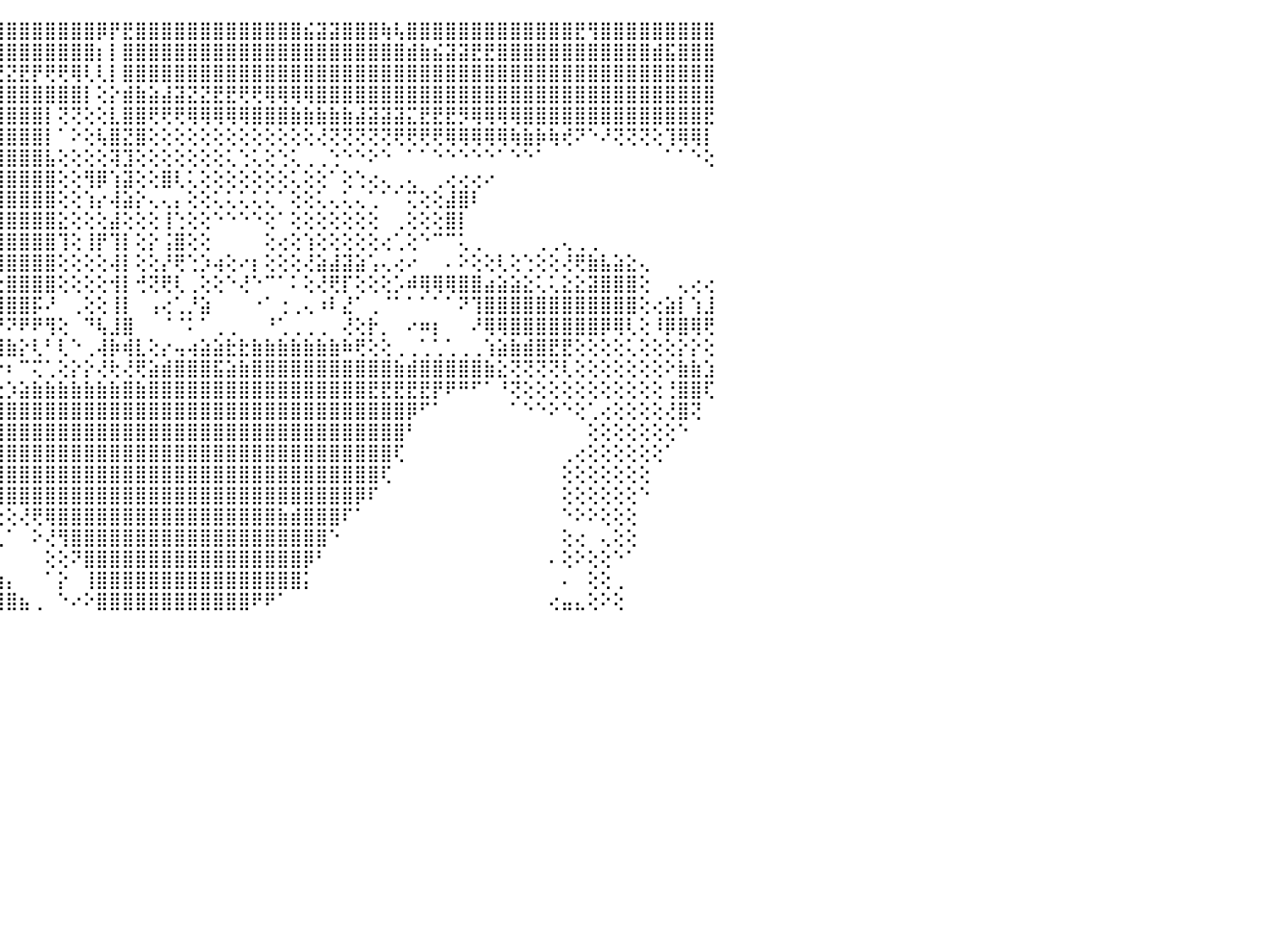

⣿⣿⣿⣿⣿⣿⣿⣿⣿⣿⣿⣿⡿⡟⢹⣷⡕⣿⡇⡕⢕⢕⣯⡕⢕⣿⣿⣇⣸⡟⢏⣝⣵⣶⣿⣿⣿⣿⣿⣿⣿⣿⣿⣿⣿⣿⣿⣿⣿⣿⣿⣿⡿⡟⣟⣿⣿⣿⣿⣿⣿⣿⣿⣿⣿⣿⣿⣿⣮⣽⣽⣿⣿⣿⢷⢧⣿⣿⣿⣿⣿⣿⣿⣿⣿⣿⣿⣿⣿⣟⢻⣿⣿⣿⣿⣿⣿⣿⣿⣿⠀
⢝⢻⢿⢟⢝⣿⣿⣿⣿⣿⢟⢕⠕⣷⣼⣿⡇⢼⡇⣇⡕⢕⢼⣿⢵⣿⣯⣥⡷⣿⣿⣿⣿⣿⣿⣿⣿⣿⣿⣿⣿⣿⣿⣿⣿⣿⣿⣿⣿⣿⣿⣿⡆⡇⣿⣿⣿⣿⣿⣿⣿⣿⣿⣿⣿⣿⣿⣿⣿⣿⣿⣿⣿⣿⣿⣿⣾⣷⣮⣽⣽⣟⣟⣿⣿⣿⣿⣿⣿⣿⣿⣿⣿⣿⣿⣾⣯⣿⣿⣿⠀
⣱⢱⣷⡕⢿⡿⣿⣿⣿⣿⣧⢔⢕⡟⢟⣷⡕⢸⣇⢿⢗⣎⣻⣷⣷⣿⣿⣿⣿⣿⣿⣿⣿⣿⣿⣿⣿⡿⢿⡟⢯⠝⢗⢙⢝⣝⣟⡟⢟⢟⢿⢇⢇⡇⣿⣿⣿⣿⣿⣿⣿⣿⣿⣿⣿⣿⣿⣿⣿⣿⣿⣿⣿⣿⣿⣿⣿⣿⣿⣿⣿⣿⣿⣿⣿⣿⣿⣿⣿⣿⣿⣿⣿⣿⣿⣿⣿⣿⣿⣿⠀
⢝⣽⡿⢇⣼⡧⣿⣿⣿⣾⣿⢱⡕⢹⣕⣿⣗⣺⣵⣷⣿⣿⣿⣿⣿⣿⣿⣿⣿⣿⣿⢿⢿⢿⠿⢟⢏⢝⢅⢔⢔⢕⣵⣷⣼⣿⣿⣿⣿⣿⣿⡇⢕⡕⣾⣷⣵⣼⣽⣝⣝⣟⣟⢟⢟⢿⢿⢿⢿⣿⣿⣿⣿⣿⣿⣿⣿⣿⣿⣿⣿⣿⣿⣿⣿⣿⣿⣿⣿⣿⣿⣿⣿⣿⣿⣿⣿⣿⣿⣿⠀
⣿⣿⣕⡕⣿⣷⣟⣹⣿⣏⡿⢞⣟⣽⣷⣿⣿⣿⣿⣿⣿⣿⣿⣿⣿⣿⢿⢿⢝⢑⢕⢅⢕⢔⢕⠕⢕⢱⢅⢕⢎⠝⢹⣿⣿⣿⣿⣿⡇⢝⢝⢕⢕⣇⣿⣿⢟⢟⢟⢿⢿⢿⢿⢿⣿⣿⣿⣷⣷⣷⣷⣷⣼⣽⣽⣽⣍⣟⣟⣟⡻⢿⢿⢿⢿⣿⣿⣿⣿⣿⣿⣿⣿⣿⣿⣿⣿⣿⣿⣟⠀
⣹⢿⢟⣱⣿⣿⣿⡏⢹⣿⣾⣿⣿⣿⣿⣿⣿⡿⢿⢟⠟⠟⢛⢝⢕⢕⢕⢕⢕⢕⢕⢕⢕⢕⢕⢕⢕⢔⢄⠀⠀⠀⢸⣿⣿⣿⣿⣿⡇⠁⠕⢕⢧⣿⣝⣿⢕⢕⢕⢕⢕⢕⢕⢕⢕⢕⢕⢕⢕⢜⢝⢝⢝⢝⢝⢟⢟⢟⢟⢿⢿⢿⢿⢿⢷⣷⡷⢷⢞⠝⠑⠜⢝⢝⢝⢕⢹⢿⢿⡇⠀
⣿⢕⢕⢍⢍⢕⡕⢕⢸⣿⣿⣿⡿⠟⢏⢙⢕⢅⢕⢔⢕⢕⢕⢑⢕⢕⢕⢕⢔⢔⢕⠕⠑⠑⠑⠑⠑⠑⠑⠀⠀⠀⢸⣿⣿⣿⣿⣿⣧⢕⢕⢕⢕⢽⣹⢕⢕⢕⢕⢕⢕⢕⢅⢑⢅⢕⢑⢅⢀⢀⢑⠑⠑⠕⠑⠀⠁⠁⠑⠑⠑⠑⠑⠁⠑⠑⠁⠀⠀⠀⠀⠀⠀⠀⠀⠀⠁⠁⠑⢕⠀
⢻⣷⣧⣵⣵⣾⣇⢕⢕⢕⢅⢕⢔⢕⢕⢕⢕⢁⠁⠐⠕⠑⠕⠑⠁⢔⢲⣵⣕⢕⠀⠀⠀⠀⢀⢀⠀⢕⢀⢄⢄⢰⣾⣿⣿⣿⣿⣿⣿⢕⢕⢻⡿⢱⣽⢕⢕⣿⢇⢅⢕⢕⢕⢕⢕⢕⢕⢅⢕⢕⠁⢕⢑⢔⢄⢀⢄⠀⢀⢔⢔⢔⠔⠀⠀⠀⠀⠀⠀⠀⠀⠀⠀⠀⠀⠀⠀⠀⠀⠀⠀
⢕⢜⢟⢟⢏⢝⢕⢔⢕⢕⢁⢅⢕⢕⢅⢕⢕⢕⢕⠀⠀⢀⢄⢄⣄⢸⣺⣿⣿⡏⢕⢔⠕⠀⠕⠱⠕⠕⢕⢕⢕⠘⢹⣿⣿⣿⣿⣿⣿⢕⢕⢱⡔⢼⣵⡕⢄⢄⡄⢕⢕⢅⢅⢅⢅⢅⠁⢕⢕⢅⢄⢅⢄⢁⠁⠁⢍⢕⢕⣼⣿⠇⠀⠀⠀⠀⠀⠀⠀⠀⠀⠀⠀⠀⠀⠀⠀⠀⠀⠀⠀
⢕⢕⢕⢕⢗⢳⢗⢕⢕⢕⢕⢕⣕⣱⡑⢕⢕⢕⢕⠕⠕⢑⢑⢕⢉⢔⡨⣿⣿⣗⢕⢔⢔⢕⢸⢸⡇⡇⢕⢕⢕⢕⣿⣿⢿⣿⣿⣿⣿⣕⢕⢕⢕⣼⢕⢕⢕⢸⢑⢕⢕⠑⠑⠑⠑⢕⠁⢕⢕⢕⢕⢕⢕⢕⠀⢀⢕⢕⢕⣿⡇⠀⠀⠀⠀⠀⠀⠀⠀⠀⠀⠀⠀⠀⠀⠀⠀⠀⠀⠀⠀
⢕⢕⢕⢕⢕⢞⢇⢕⢕⢕⢕⢕⢿⣿⣕⡇⢕⢕⢕⢕⢕⢕⢕⢕⢀⢕⢔⢽⣭⣯⢕⢕⢕⢕⢸⢸⡇⡇⢕⢕⢕⠀⢟⣝⣿⣿⣿⣿⣿⢹⢕⢸⡟⢹⡇⢕⡕⢨⣿⢕⢕⠀⠀⠀⠀⢕⢔⢕⢱⢕⢕⢕⢕⢕⢔⢁⢕⠑⠉⠉⢅⢀⠀⠀⠀⠀⢀⢀⢄⢀⢀⠀⠀⠀⠀⠀⠀⠀⠀⠀⠀
⢕⢕⢕⢕⢕⢕⢗⢕⢵⢷⡏⢝⠛⠛⠛⡣⢵⢷⢷⢧⡵⠷⠷⠧⠵⠵⠵⠼⣿⢟⡕⠕⢕⢕⠜⠜⠕⠕⢕⢕⢕⠀⢰⠵⣽⣿⣿⣿⣿⢕⢕⢕⢕⢼⡇⢕⢕⡜⢟⢑⡱⢴⢕⠔⡆⢕⢕⢕⢜⣵⣼⣽⣵⢡⢄⢔⠔⠀⠀⠄⠕⢕⢕⢇⢕⢑⢕⢕⢜⢟⣷⣧⣵⣕⢄⠀⠀⠀⠀⠀⠀
⠕⠕⠑⢁⣀⣤⣗⢕⢕⢕⢕⠕⣱⠄⢎⣕⣕⣕⣵⢾⣽⡕⢕⢀⢀⡀⡀⢈⢏⢮⢕⠕⢑⣑⡕⢕⢕⢕⢕⢕⠕⠐⢕⣴⣕⣿⣿⣿⣿⢕⢕⢕⢕⢺⡇⢚⢝⢟⢇⢀⢕⢕⠑⢜⠑⠉⠁⠅⢕⢜⢟⡏⢕⢕⢕⡡⠾⢿⢿⢿⣿⣿⣴⣵⣵⣕⢅⢅⣕⣕⣽⣿⣿⣿⢕⠀⠀⢄⢔⢔⠀
⠀⠀⠀⠀⠁⠜⡐⣀⠄⢵⡕⢔⢿⣿⣿⣿⡿⢿⣿⣿⣷⣷⣷⣿⣿⣿⣿⣶⣷⡇⢕⢴⢸⣿⢇⢕⣕⢑⠐⠑⠄⠄⢑⣿⣿⣿⣿⡯⠜⠀⢀⢕⢕⢸⡇⠀⢠⢔⢁⡘⣵⠀⠀⠀⠐⠁⢐⢀⢄⠰⠇⣜⠁⢀⠈⠁⠁⠁⠁⠁⠝⢹⣿⣿⣿⣿⣿⣿⣿⣿⣿⣿⣿⣿⢕⢔⣵⡇⢱⣸⠀
⠀⢀⡀⢀⢀⢕⠁⢑⡔⠘⢑⠁⠈⢻⢿⢿⠇⠈⠿⠿⢿⢿⠿⠿⠿⠿⠿⠿⠟⢇⢕⠀⠋⠉⠱⠇⠁⠘⠁⠐⠄⠀⠑⢽⠝⠝⠟⠟⢻⢕⠀⠙⢧⣸⣿⠀⠀⠈⠈⠅⠁⢀⢀⠀⠀⠘⢁⢀⢀⢀⠀⢜⢕⡗⡀⠀⠔⠶⡆⠀⠀⠜⢿⢿⣿⣿⣿⣿⣿⣿⣿⡿⢿⢇⢕⠸⡿⣿⢿⢟⠀
⣼⣗⣿⣿⣷⡷⣆⣴⣥⣄⣄⢄⢀⠐⠀⠅⠄⠀⠀⠀⠁⠁⠁⠁⠁⠁⠁⠁⢁⣕⣕⣕⣕⡕⢕⢔⠄⢄⣄⣈⣄⣄⢗⢻⢿⣷⡕⢇⠃⢇⠑⢀⢼⡷⢾⣇⢕⡔⢤⢴⣵⣵⣗⣗⣷⣷⣷⣷⣷⣷⣷⠷⢟⢕⢕⢀⢀⢁⢁⢁⢀⢀⢱⣵⣷⣾⣿⣟⣟⢕⢕⢕⢕⢅⢕⢕⢕⡕⡕⢕⠀
⡝⢳⣿⣼⣿⣿⣿⣿⣿⣿⣿⣿⣷⣧⣵⣔⢰⢀⢄⢄⢄⢄⢄⣄⠔⣔⣔⣔⡐⠷⣿⣿⣿⣿⣿⣿⣿⣷⣾⣯⣽⣽⡕⠔⠒⠆⠉⢍⢁⢕⡕⡕⢜⢗⢜⢟⣵⣾⣿⣿⣿⣯⣵⣷⣿⣿⣿⣿⣿⣿⣿⣿⣿⣿⣿⣷⣾⣿⣿⣿⣿⣿⣷⣕⢝⢝⢝⢝⢇⢕⢕⢕⢕⢕⢕⢕⠕⣷⣷⣱⠀
⢰⣶⣿⣿⣿⣿⣿⣿⣿⣿⣿⣿⣿⣿⣿⣿⣷⣷⣷⣷⣾⣿⣿⣿⣿⣿⣿⣿⣿⣿⣿⣿⣿⣿⣿⣿⣿⣿⡿⢟⢟⡝⢕⢔⢕⡱⣵⣷⣷⣷⣷⣷⣷⣷⣿⣷⣿⣿⣿⣿⣿⣿⣿⣿⣿⣿⣿⣿⣿⣿⣿⣿⣿⣟⣟⣟⣟⣟⡟⠟⠛⠋⠁⠘⢝⢕⢕⢕⢕⢕⢕⢕⢕⢕⢕⢕⢘⣿⣿⢏⠀
⢕⢻⣿⣿⣿⣿⣿⣿⣿⣿⣿⣿⣿⣿⣿⣿⣿⣿⣿⣿⣿⣿⡿⢿⣿⣿⣿⣿⣿⣿⣿⣿⣿⣿⣿⣿⣿⣿⣿⣿⣿⣷⣷⣷⣿⣿⣿⣿⣿⣿⣿⣿⣿⣿⣿⣿⣿⣿⣿⣿⣿⣿⣿⣿⣿⣿⣿⣿⣿⣿⣿⣿⣿⣿⣿⣿⡿⠋⠁⠀⠀⠀⠀⠀⠁⠑⠑⠕⠑⢕⢁⢔⢕⢕⢕⢕⢜⣿⢝⠀⠀
⢕⢜⣿⣿⣿⣿⣿⣿⣿⣿⣿⣿⣿⣿⣿⣿⣿⣷⣿⣿⣿⣷⣾⣿⣿⣿⣿⣿⣿⣿⣿⣿⣿⣿⣿⣿⣿⣿⣿⣿⣿⣿⣿⣿⣿⣿⣿⣿⣿⣿⣿⣿⣿⣿⣿⣿⣿⣿⣿⣿⣿⣿⣿⣿⣿⣿⣿⣿⣿⣿⣿⣿⣿⣿⣿⣿⠃⠀⠀⠀⠀⠀⠀⠀⠀⠀⠀⠀⠀⠀⢕⢕⢕⢕⢕⢕⢕⠑⠀⠀⠀
⢕⢄⢻⣿⣿⣿⣿⣿⣿⣿⣿⣿⣿⣿⣿⣿⣿⣿⣿⣿⣿⣿⣿⣿⣿⣿⣿⣿⣿⣿⣿⣿⣿⣿⣿⣿⣿⣿⣿⣿⣿⣿⣿⣿⣿⣿⣿⣿⣿⣿⣿⣿⣿⣿⣿⣿⣿⣿⣿⣿⣿⣿⣿⣿⣿⣿⣿⣿⣿⣿⣿⣿⣿⣿⣿⢏⠀⠀⠀⠀⠀⠀⠀⠀⠀⠀⠀⠀⢀⢔⢕⢕⢕⢕⢕⢕⠁⠀⠀⠀⠀
⠁⢕⢜⣿⣿⣿⣿⣿⣿⣿⣿⣿⣿⣿⣿⣿⣿⣿⣿⣿⣿⣿⣿⣿⣿⣿⣿⣿⣿⣿⣿⣿⣿⣿⣿⣿⣿⣿⣿⣿⣿⣿⣿⣿⣿⣿⣿⣿⣿⣿⣿⣿⣿⣿⣿⣿⣿⣿⣿⣿⣿⣿⣿⣿⣿⣿⣿⣿⣿⣿⣿⣿⣿⣿⢏⠀⠀⠀⠀⠀⠀⠀⠀⠀⠀⠀⠀⠀⢕⢕⢕⢕⢕⢕⢕⠀⠀⠀⠀⠀⠀
⠀⠁⢕⢹⣿⣿⣿⣿⣿⣿⣿⣿⣿⣿⣿⣿⣿⣿⣿⣿⣿⣿⣿⣿⣿⣿⣿⣿⣿⣿⣿⣿⣿⣿⣿⣿⣿⣿⣿⣿⣿⣿⣿⣿⣿⣿⣿⣿⣿⣿⣿⣿⣿⣿⣿⣿⣿⣿⣿⣿⣿⣿⣿⣿⣿⣿⣿⣿⣿⣿⣿⣿⡿⠏⠀⠀⠀⠀⠀⠀⠀⠀⠀⠀⠀⠀⠀⠀⢕⢕⢕⢕⢕⢕⠑⠀⠀⠀⠀⠀⠀
⠀⠀⠀⢕⢿⣿⣿⣿⣿⣿⣿⣿⣿⣿⣿⣿⣿⣿⣿⣿⣿⣿⣿⣿⣿⣿⣿⣿⣿⣿⣿⣿⣿⣿⣿⣿⣿⣿⣿⣿⣿⣿⣿⡟⢕⢕⢜⢟⢿⣿⣿⣿⣿⣿⣿⣿⣿⣿⣿⣿⣿⣿⣿⣿⣿⣿⣷⣾⣿⣿⣿⠏⠁⠀⠀⠀⠀⠀⠀⠀⠀⠀⠀⠀⠀⠀⠀⠀⠑⠕⠕⢕⢕⢕⠀⠀⠀⠀⠀⠀⠀
⠀⠀⠀⠁⢘⣿⣿⣿⣿⣿⣿⣿⣿⣿⣿⣿⣿⣿⣿⣿⣿⣿⣿⣿⣿⣿⣿⣿⣿⣿⣿⣿⣿⣿⣿⣿⣿⣿⣿⣿⣿⣿⣿⣇⢀⠁⠀⠕⢜⢻⣿⣿⣿⣿⣿⣿⣿⣿⣿⣿⣿⣿⣿⣿⣿⣿⣿⣿⣿⣿⠑⠀⠀⠀⠀⠀⠀⠀⠀⠀⠀⠀⠀⠀⠀⠀⠀⠀⢕⢔⠀⢄⢕⢕⠀⠀⠀⠀⠀⠀⠀
⠀⠀⠀⠀⠁⠈⢻⣿⣿⣿⣿⣿⣿⣿⣿⣿⣿⣿⣿⣿⣿⣿⣿⣿⣿⣿⣿⣿⣿⣿⣿⣿⣿⣿⣿⣿⣿⣿⣿⣿⣿⣿⣿⣿⡄⠀⠀⠀⢕⢕⠝⣿⣿⣿⣿⣿⣿⣿⣿⣿⣿⣿⣿⣿⣿⣿⣿⣿⡿⠃⠀⠀⠀⠀⠀⠀⠀⠀⠀⠀⠀⠀⠀⠀⠀⠀⠀⠄⢕⠕⢕⢕⠑⠁⠀⠀⠀⠀⠀⠀⠀
⠀⠀⠀⠀⠀⠀⢡⣿⣿⣿⣿⣿⣿⣿⣿⣿⣿⣿⣿⣿⣿⣿⣿⣿⣿⣿⣿⣿⣿⣿⣿⣿⣿⣿⣿⣿⣿⣿⣿⣿⣿⣿⣿⣿⣷⡄⠀⠀⠁⡕⠀⢸⣿⣿⣿⣿⣿⣿⣿⣿⣿⣿⣿⣿⣿⣿⣿⣿⡅⠀⠀⠀⠀⠀⠀⠀⠀⠀⠀⠀⠀⠀⠀⠀⠀⠀⠀⠀⠄⠀⢕⢕⢀⠀⠀⠀⠀⠀⠀⠀⠀
⠀⠀⠀⠀⠀⠀⢻⣿⣿⣿⣿⣿⣿⣿⣿⣿⣿⣿⣿⣿⣿⣿⣿⣿⣿⣿⣿⣿⣿⣿⣿⣿⣿⣿⣿⣿⣿⣿⣿⣿⣿⣿⣿⣿⣿⣿⣦⢀⠀⠑⠔⠕⣿⣿⣿⣿⣿⣿⣿⣿⣿⣿⣿⣿⠟⠟⠁⠀⠀⠀⠀⠀⠀⠀⠀⠀⠀⠀⠀⠀⠀⠀⠀⠀⠀⠀⠀⢔⣤⣄⢕⠕⢕⠀⠀⠀⠀⠀⠀⠀⠀
⠀⠀⠀⠀⠀⠀⠀⠀⠀⠀⠀⠀⠀⠀⠀⠀⠀⠀⠀⠀⠀⠀⠀⠀⠀⠀⠀⠀⠀⠀⠀⠀⠀⠀⠀⠀⠀⠀⠀⠀⠀⠀⠀⠀⠀⠀⠀⠀⠀⠀⠀⠀⠀⠀⠀⠀⠀⠀⠀⠀⠀⠀⠀⠀⠀⠀⠀⠀⠀⠀⠀⠀⠀⠀⠀⠀⠀⠀⠀⠀⠀⠀⠀⠀⠀⠀⠀⠀⠀⠀⠀⠀⠀⠀⠀⠀⠀⠀⠀⠀⠀